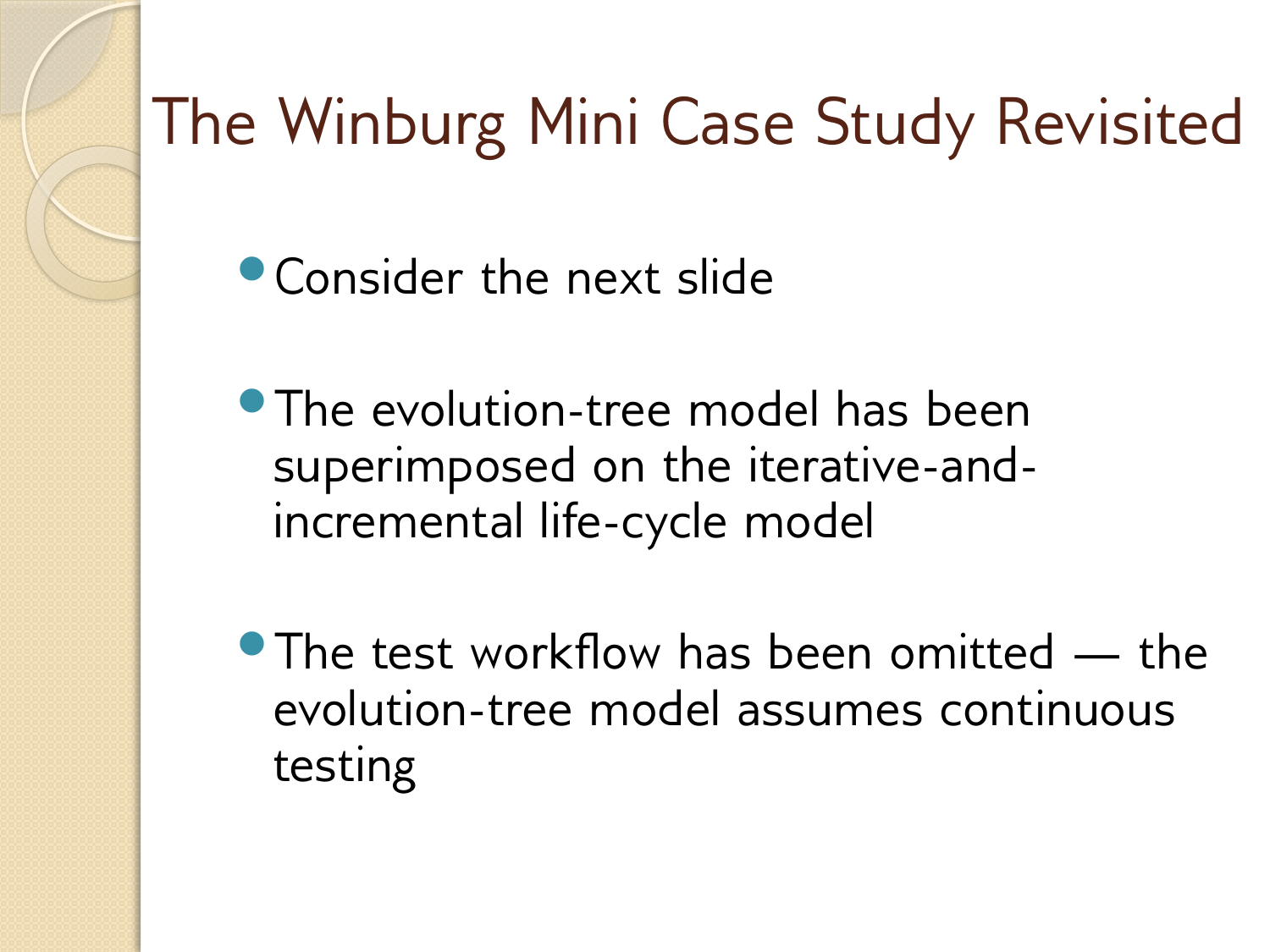

# The Winburg Mini Case Study Revisited
Consider the next slide

The evolution-tree model has been superimposed on the iterative-and-incremental life-cycle model

The test workflow has been omitted — the evolution-tree model assumes continuous testing